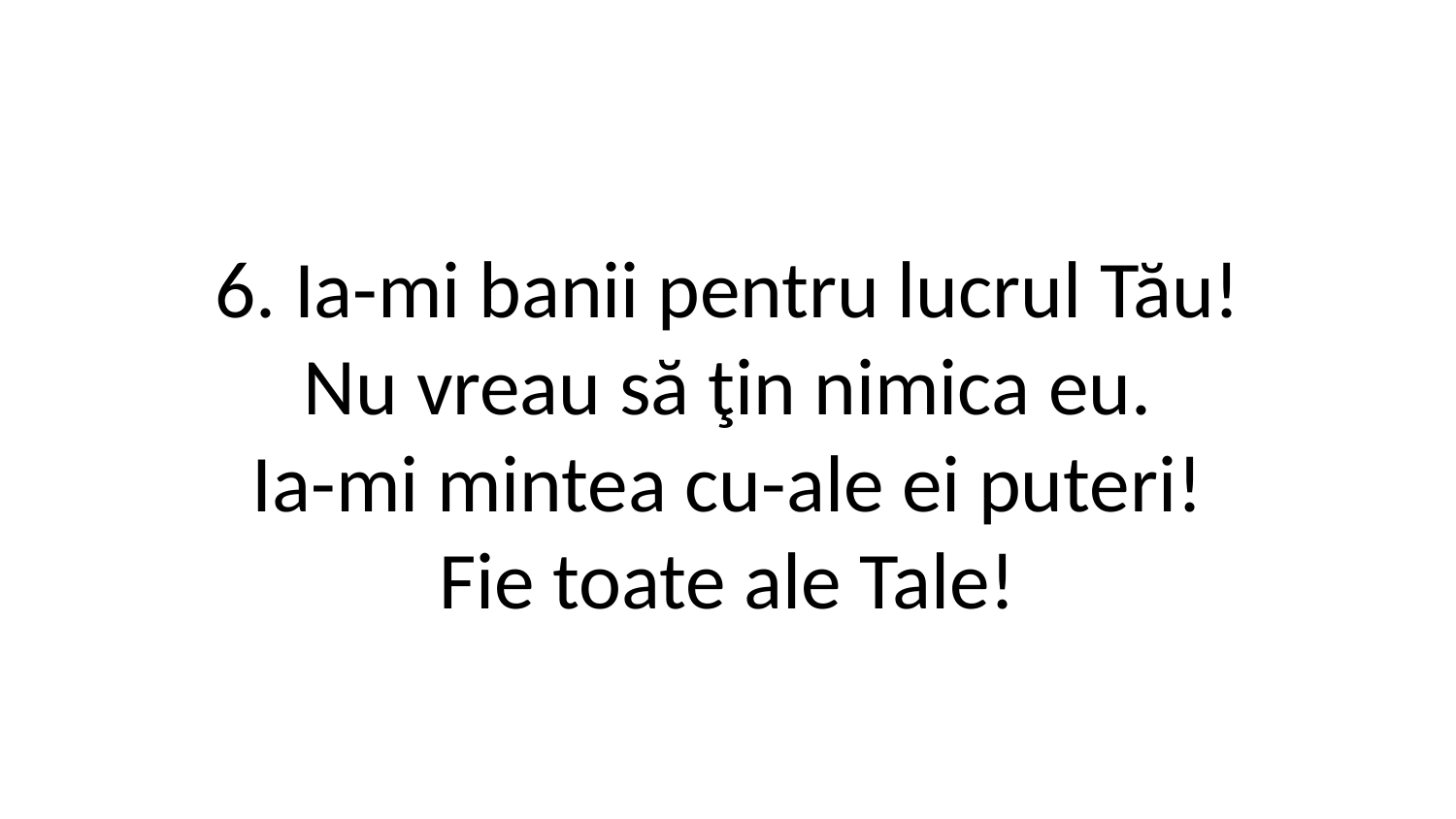

6. Ia-mi banii pentru lucrul Tău!
Nu vreau să ţin nimica eu.
Ia-mi mintea cu-ale ei puteri!
Fie toate ale Tale!